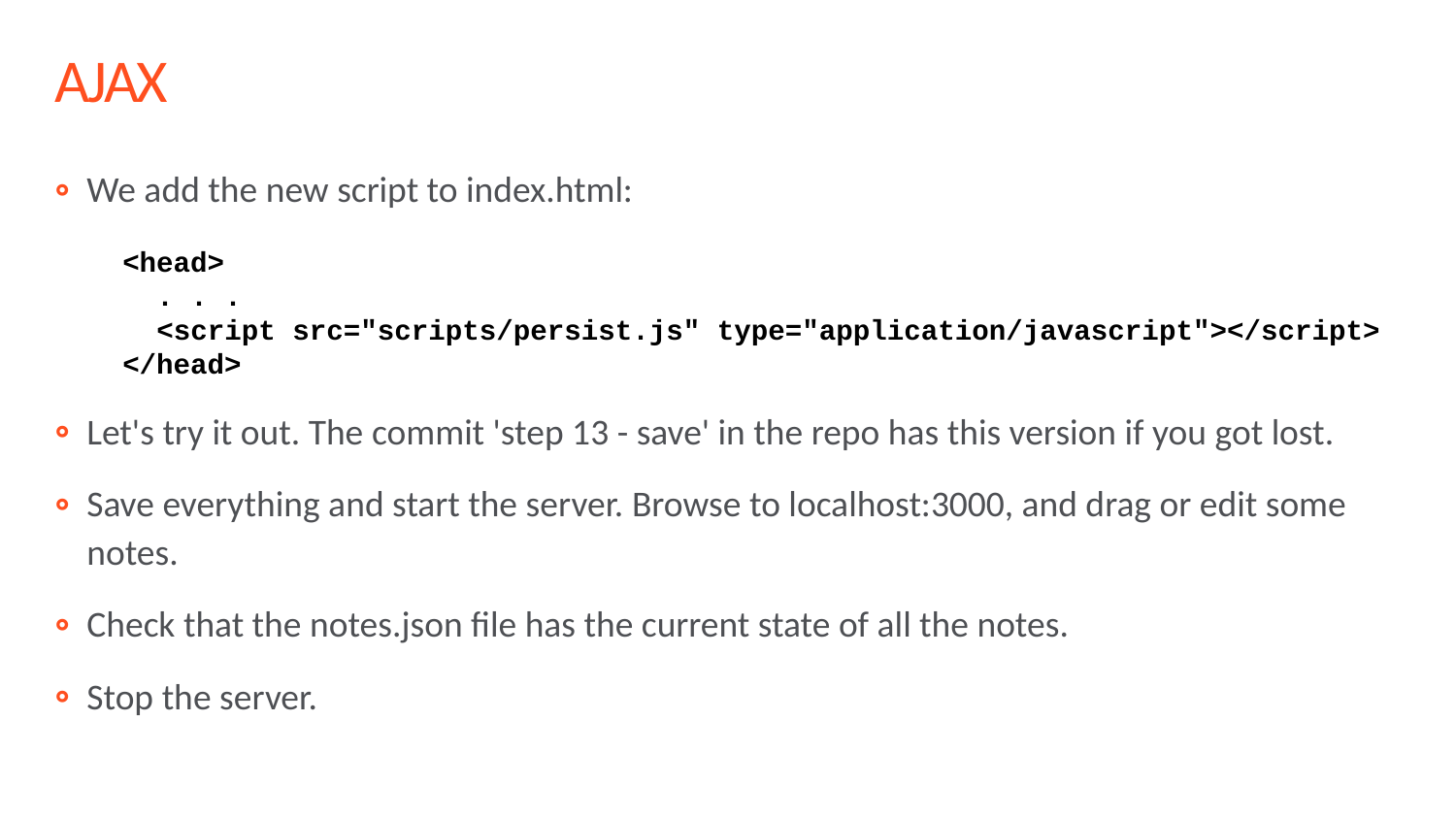

# AJAX
We add the new script to index.html:

    <head>
      . . .
      <script src="scripts/persist.js" type="application/javascript"></script>
    </head>
Let's try it out. The commit 'step 13 - save' in the repo has this version if you got lost.
Save everything and start the server. Browse to localhost:3000, and drag or edit some notes.
Check that the notes.json file has the current state of all the notes.
Stop the server.